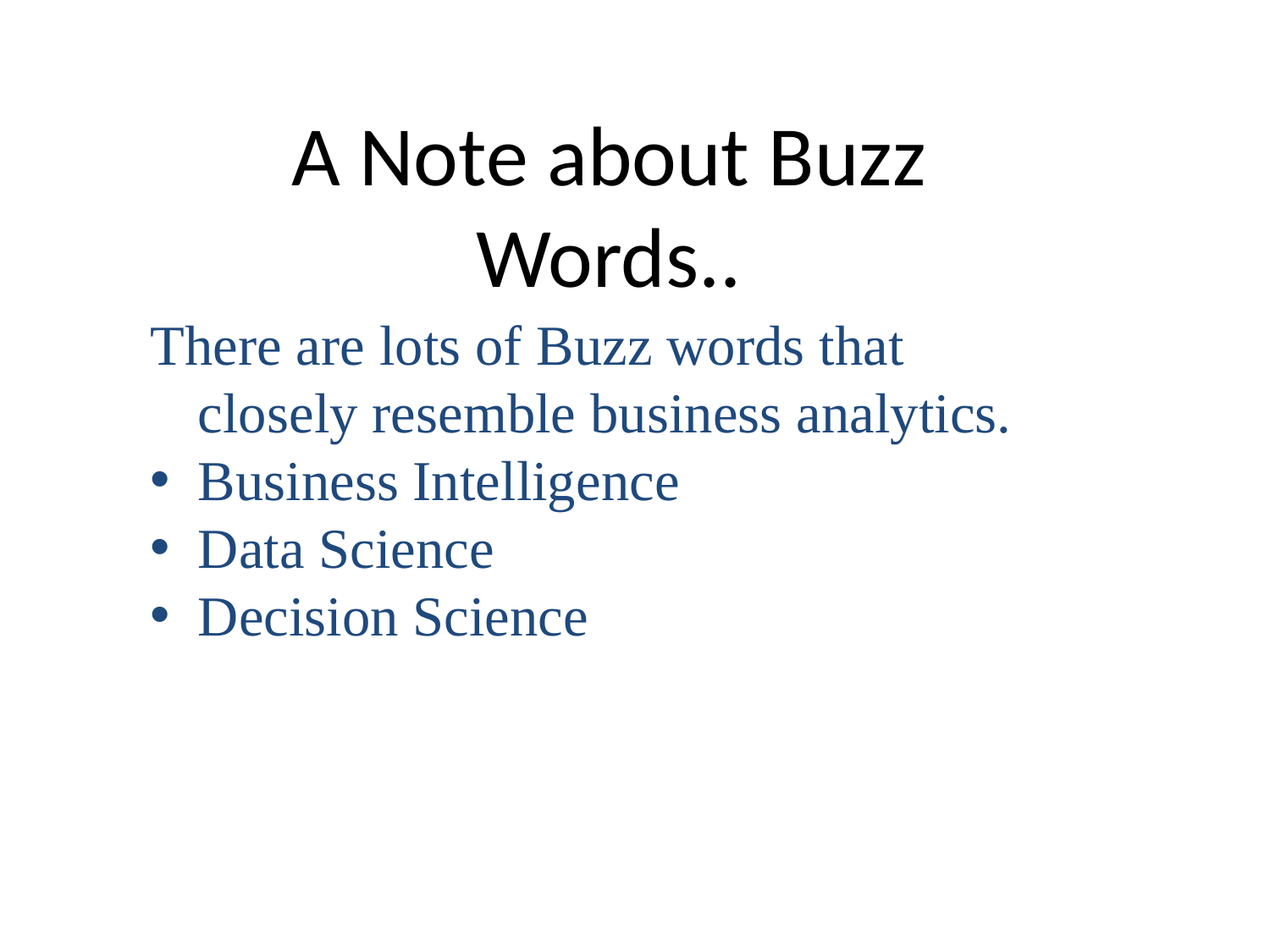

# A Note about Buzz Words..
There are lots of Buzz words that closely resemble business analytics.
Business Intelligence
Data Science
Decision Science